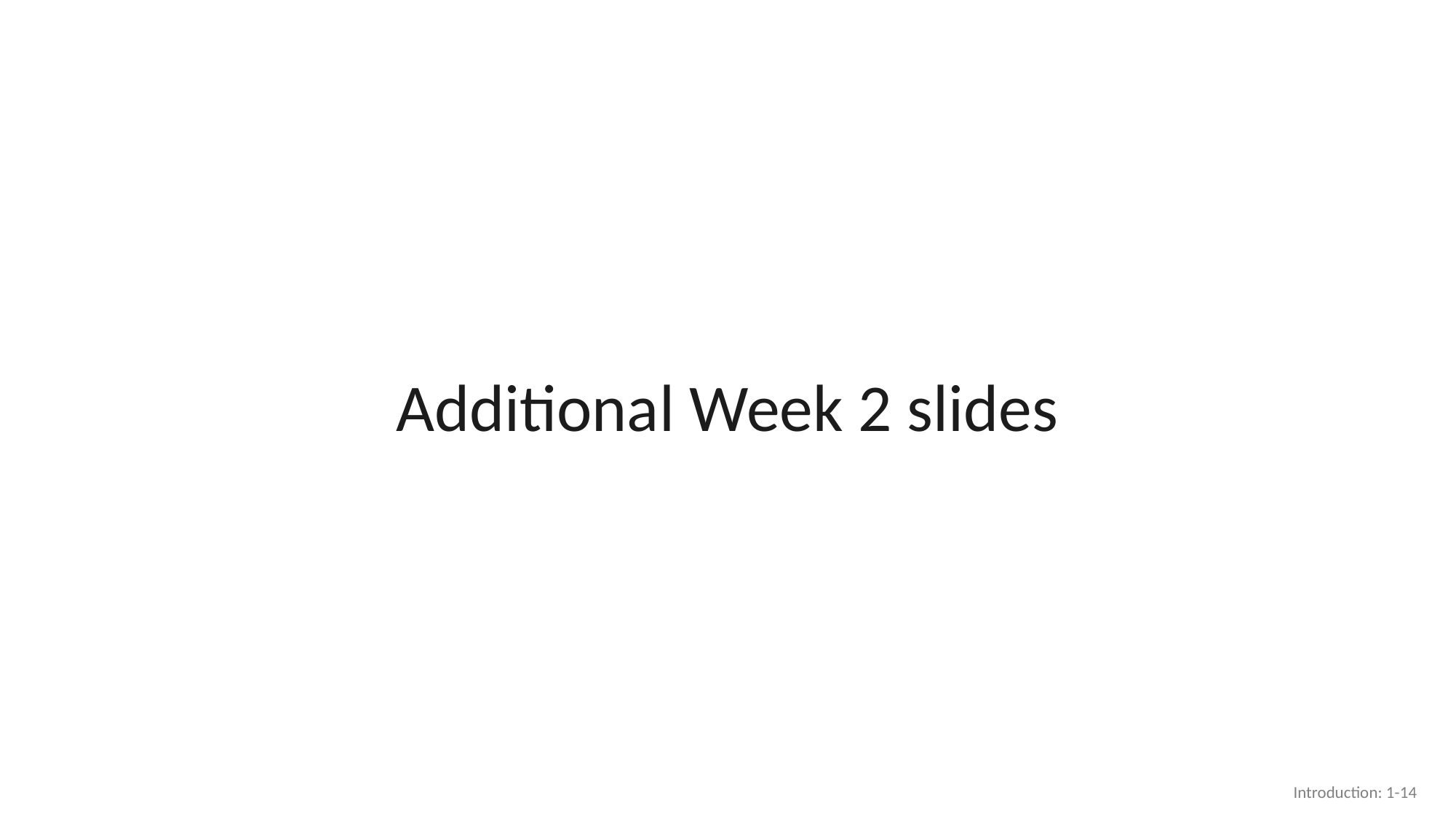

# Additional Week 2 slides
Introduction: 1-14